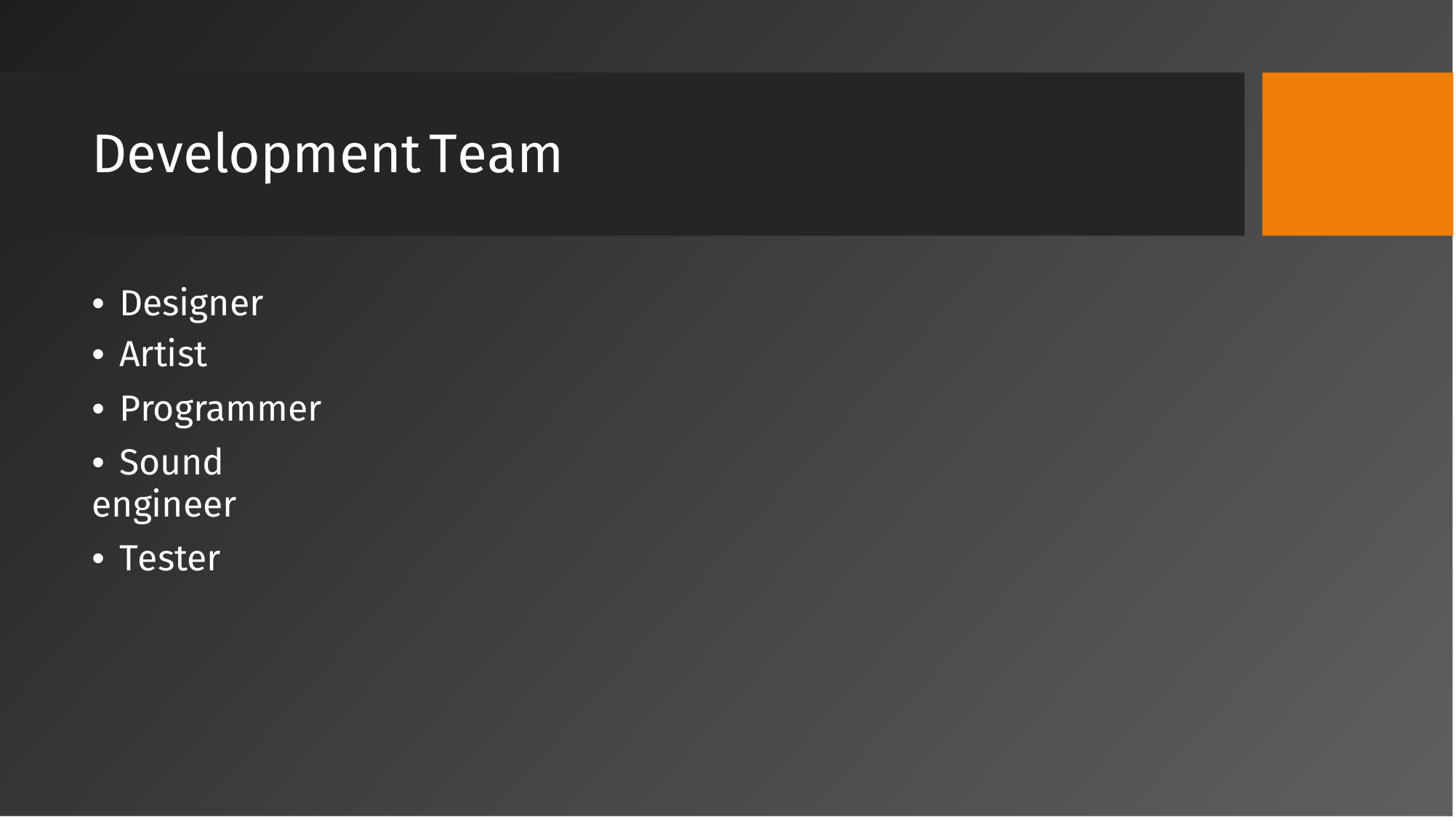

Development
Team
• Designer
• Artist
• Programmer
• Sound engineer
• Tester